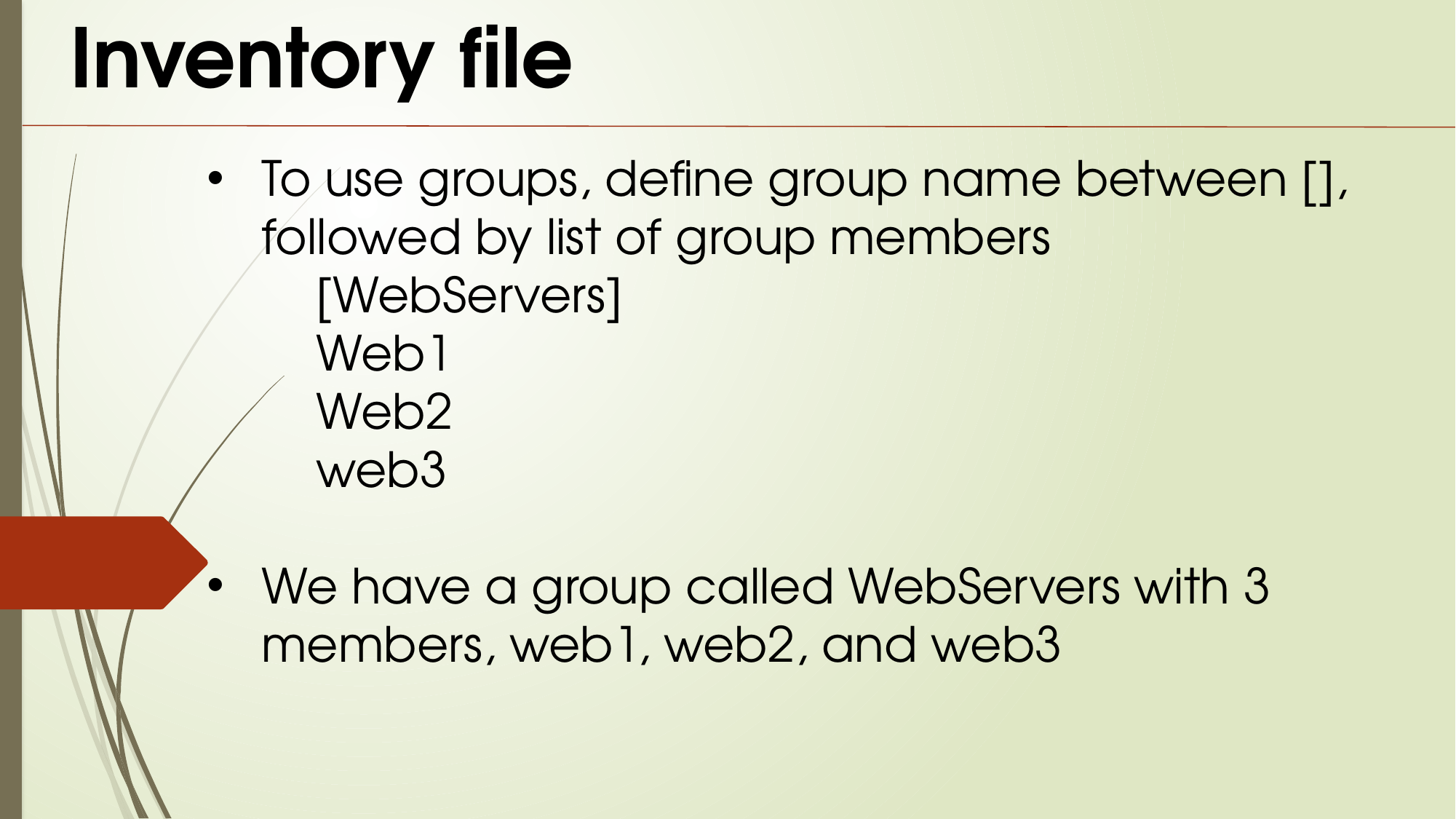

Inventory file
To use groups, define group name between [], followed by list of group members
[WebServers]
Web1
Web2
web3

We have a group called WebServers with 3 members, web1, web2, and web3